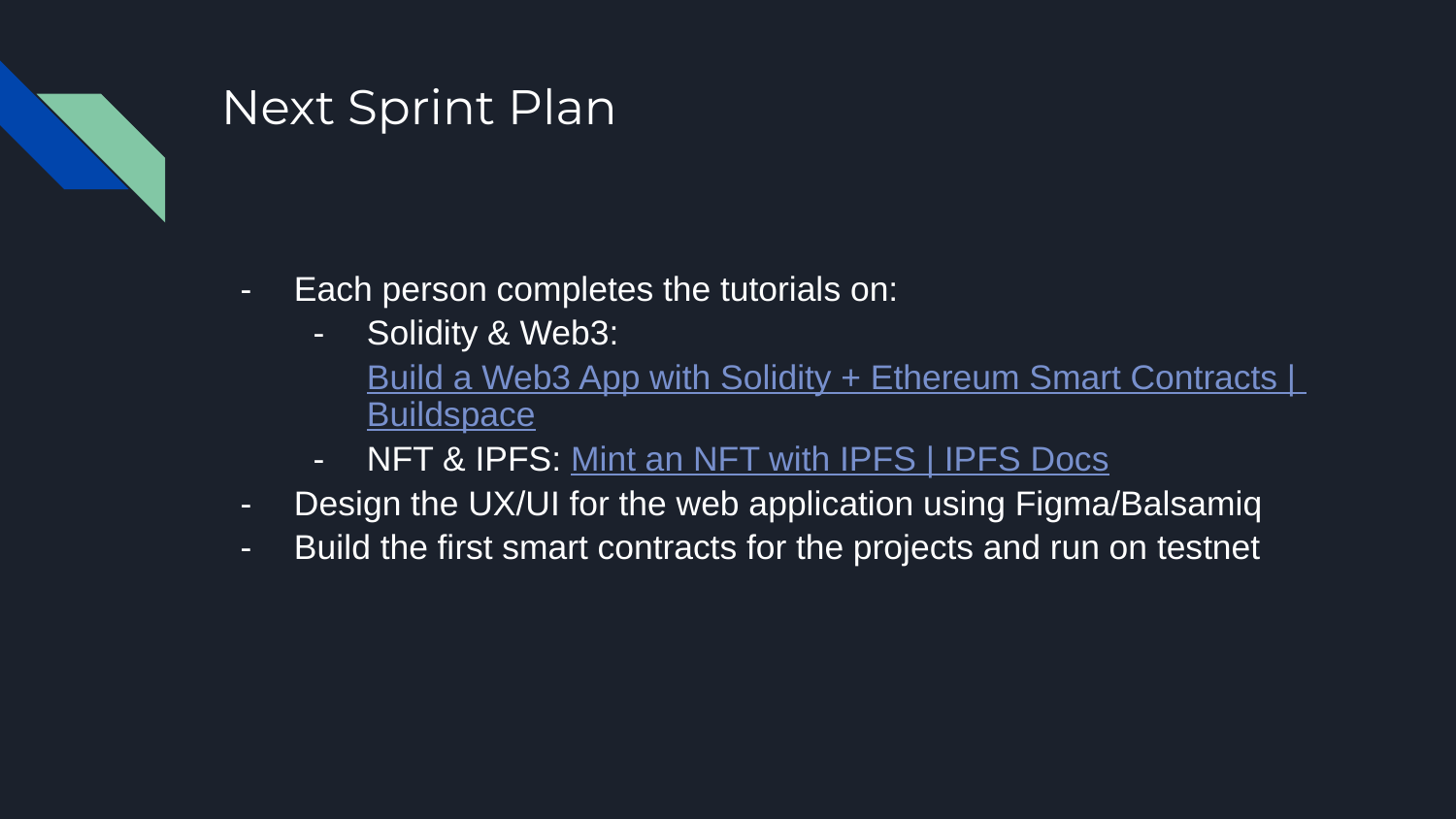

# Next Sprint Plan
Each person completes the tutorials on:
Solidity & Web3: Build a Web3 App with Solidity + Ethereum Smart Contracts | Buildspace
NFT & IPFS: Mint an NFT with IPFS | IPFS Docs
Design the UX/UI for the web application using Figma/Balsamiq
Build the first smart contracts for the projects and run on testnet